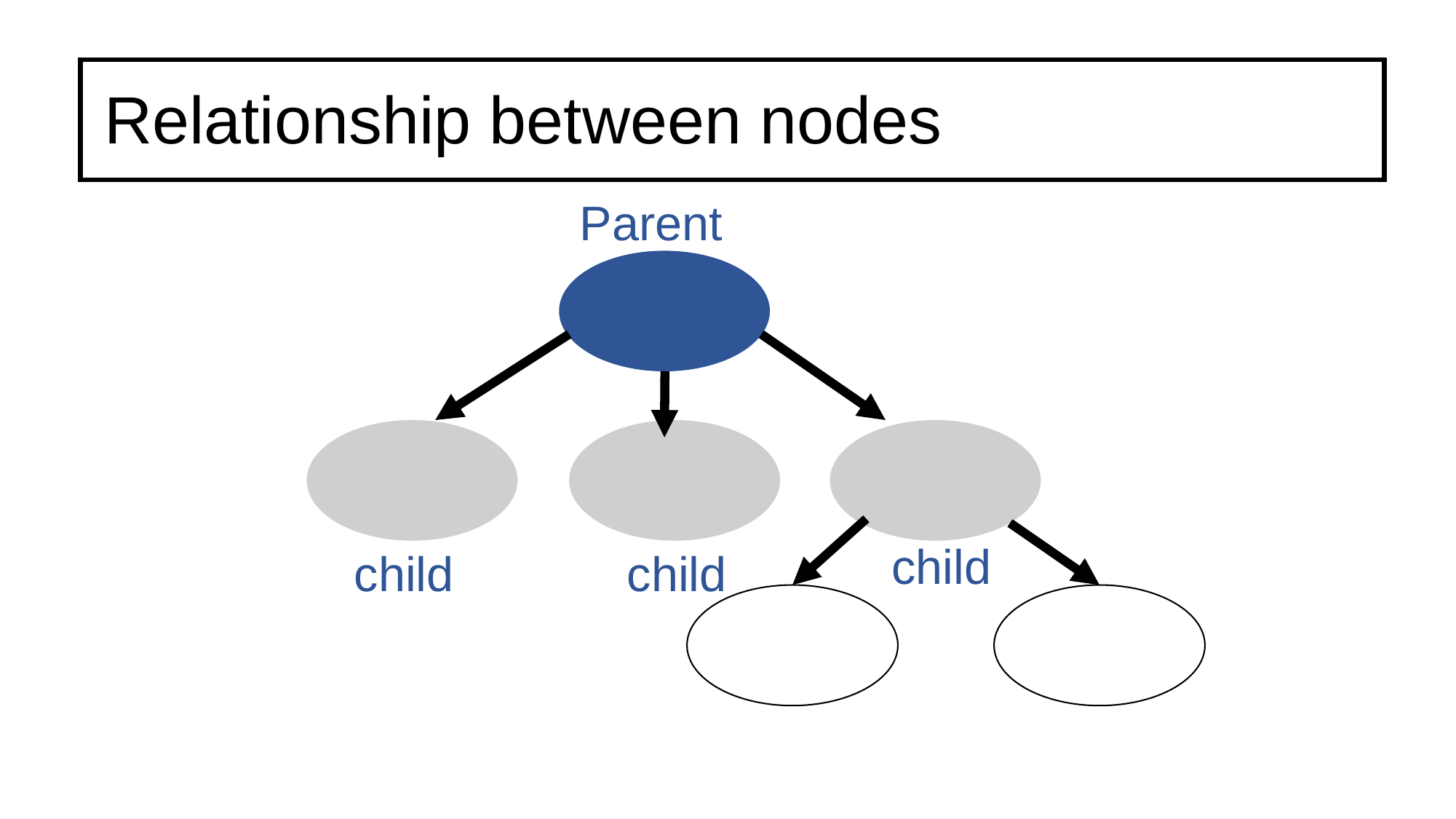

# Relationship between nodes

Parent

child
child
child